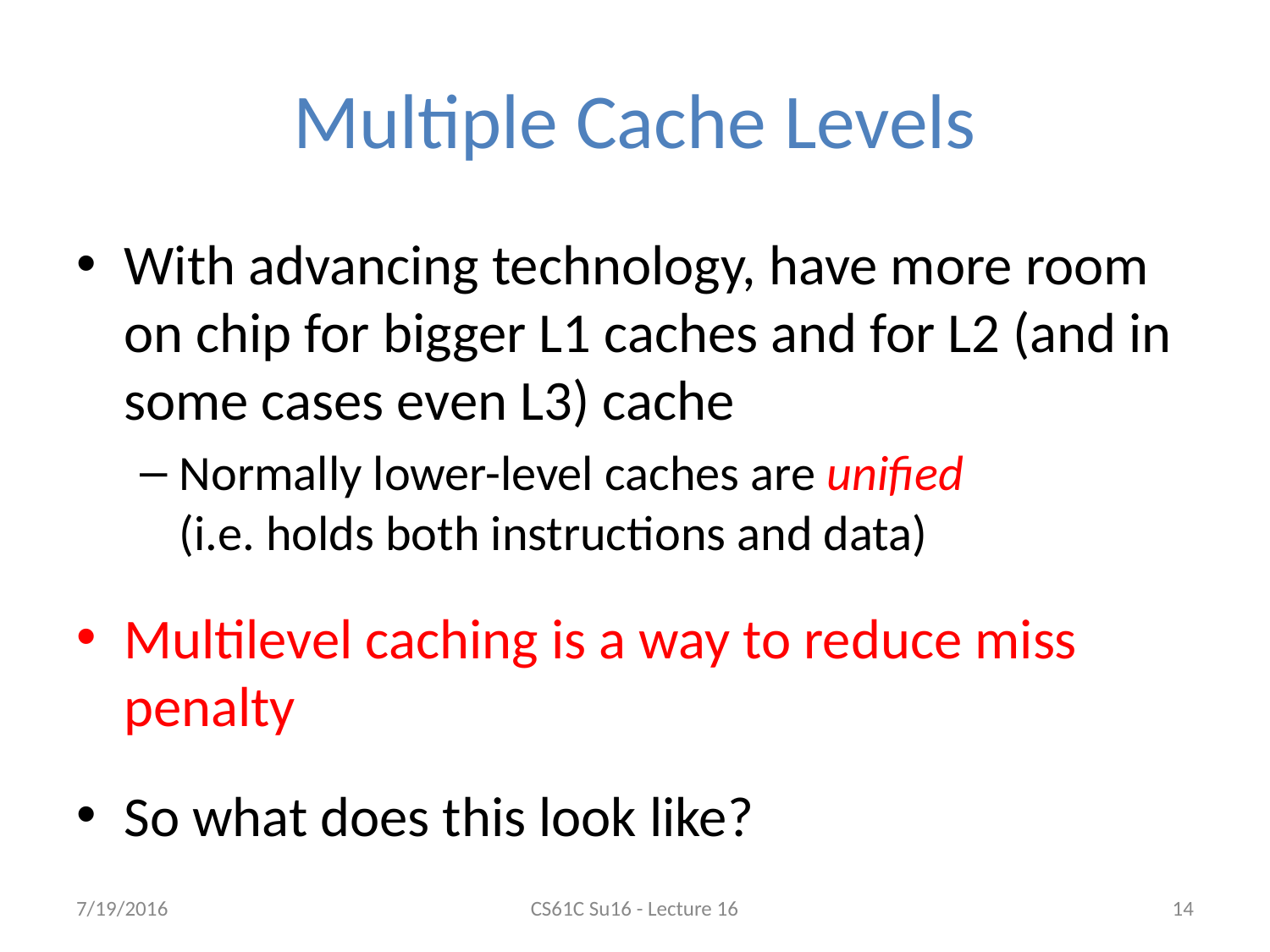

# Multiple Cache Levels
With advancing technology, have more room on chip for bigger L1 caches and for L2 (and in some cases even L3) cache
Normally lower-level caches are unified
(i.e. holds both instructions and data)
Multilevel caching is a way to reduce miss penalty
So what does this look like?
7/19/2016
CS61C Su16 - Lecture 16
14